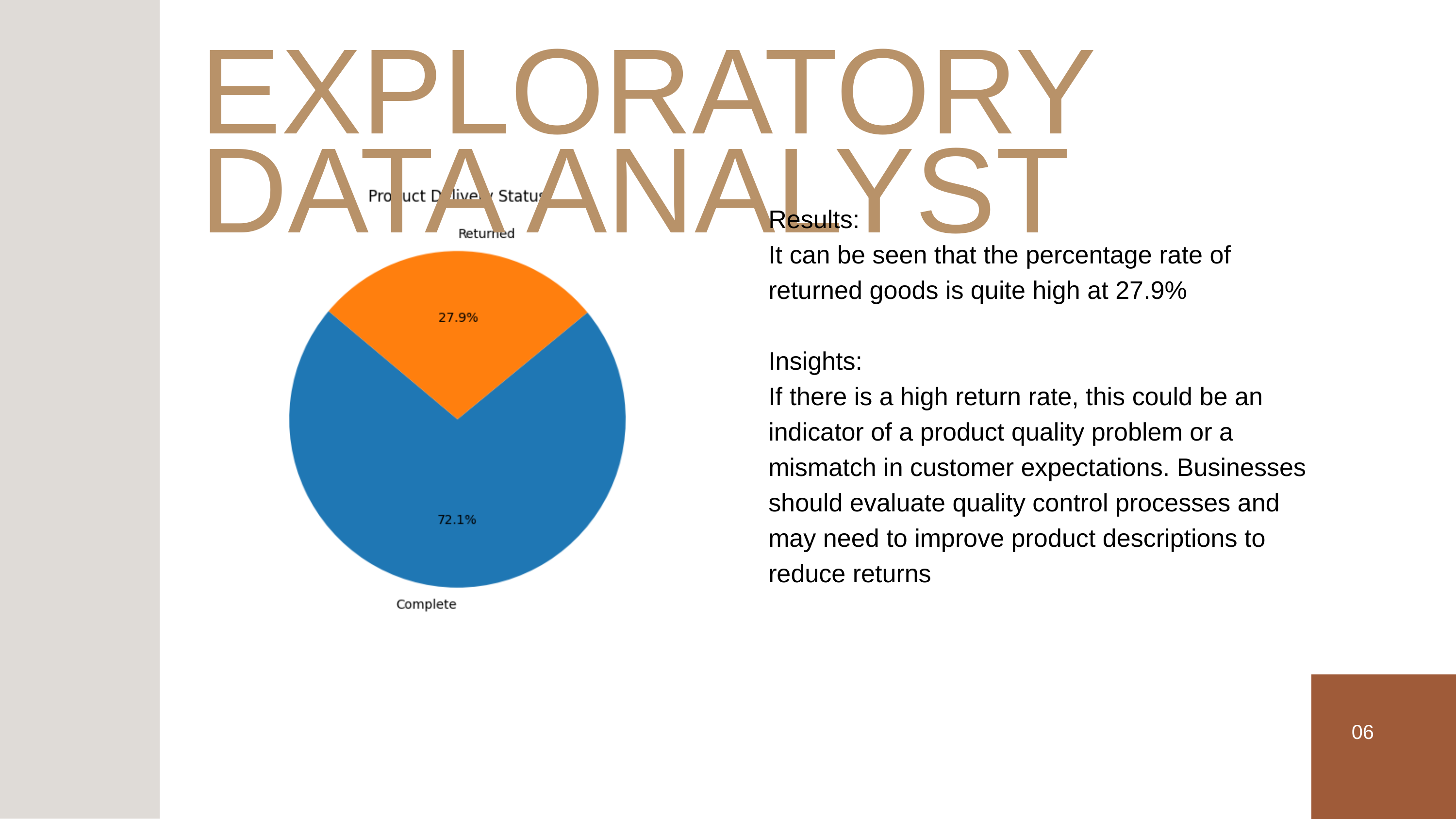

EXPLORATORY DATA ANALYST

Results:
It can be seen that the percentage rate of returned goods is quite high at 27.9%

Insights:
If there is a high return rate, this could be an indicator of a product quality problem or a mismatch in customer expectations. Businesses should evaluate quality control processes and may need to improve product descriptions to reduce returns

06